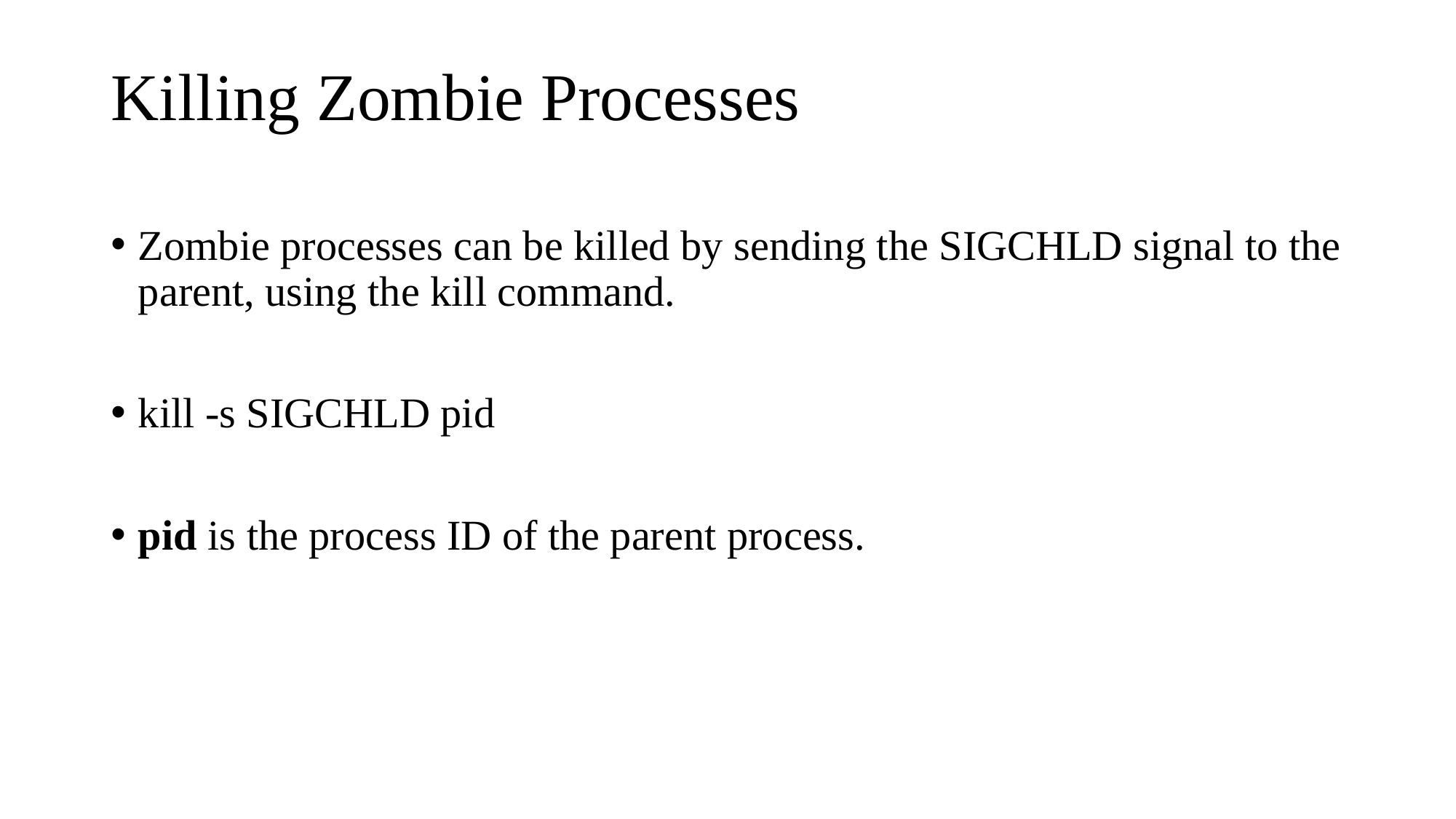

# Killing Zombie Processes
Zombie processes can be killed by sending the SIGCHLD signal to the parent, using the kill command.

kill -s SIGCHLD pid

pid is the process ID of the parent process.